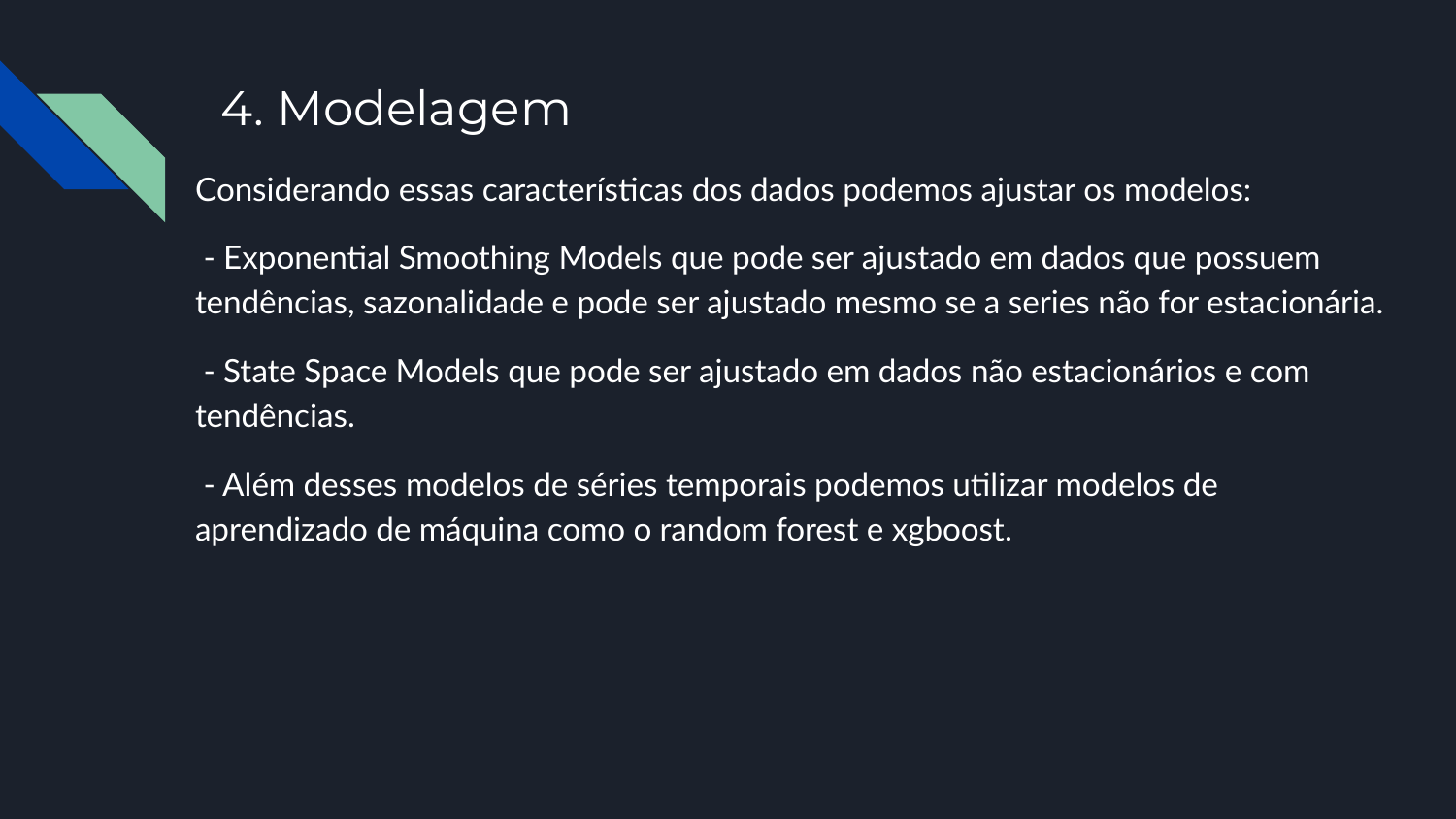

# 4. Modelagem
Considerando essas características dos dados podemos ajustar os modelos:
 - Exponential Smoothing Models que pode ser ajustado em dados que possuem tendências, sazonalidade e pode ser ajustado mesmo se a series não for estacionária.
 - State Space Models que pode ser ajustado em dados não estacionários e com tendências.
 - Além desses modelos de séries temporais podemos utilizar modelos de aprendizado de máquina como o random forest e xgboost.